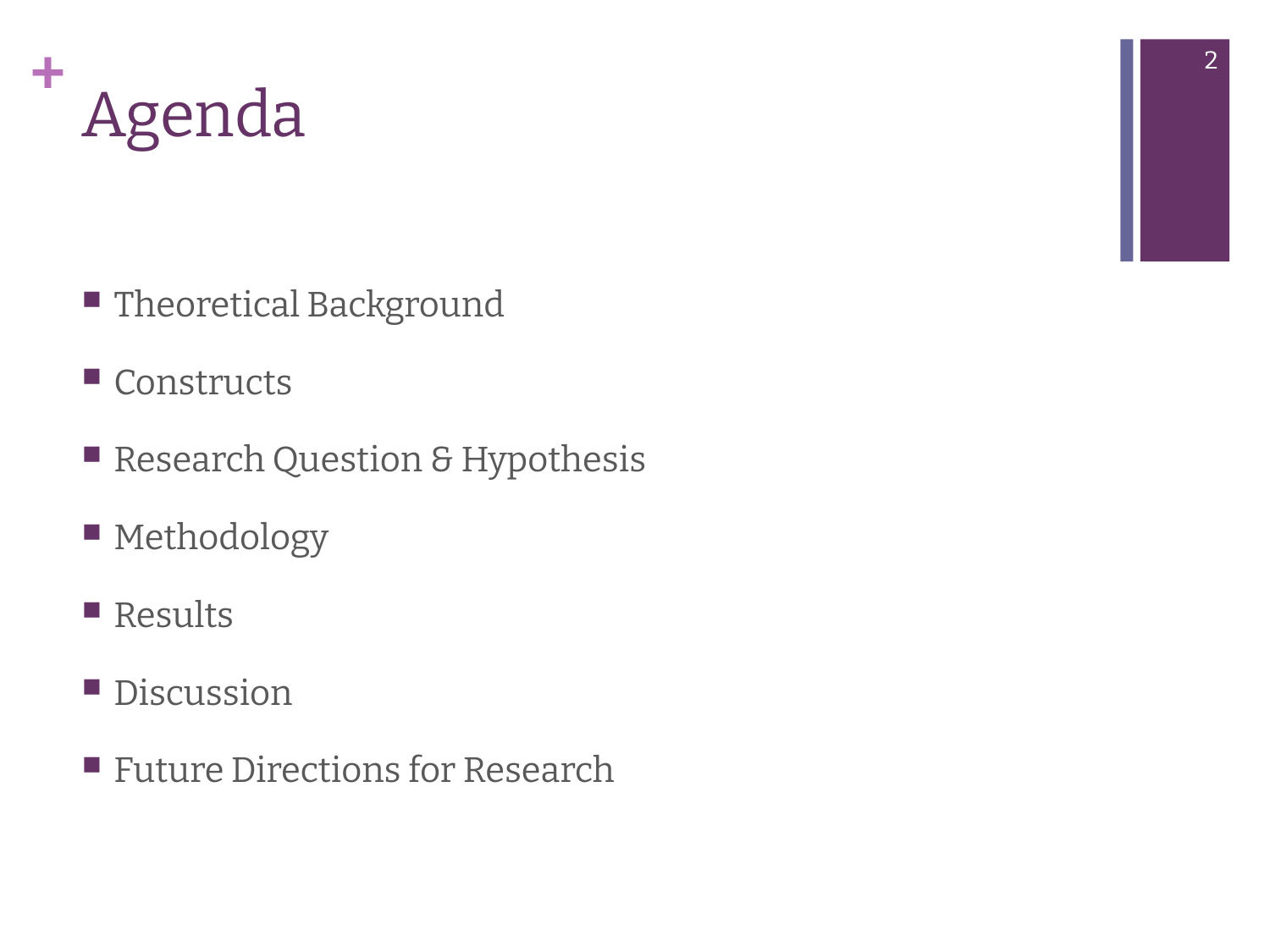

2
# Agenda
Theoretical Background
Constructs
Research Question & Hypothesis
Methodology
Results
Discussion
Future Directions for Research